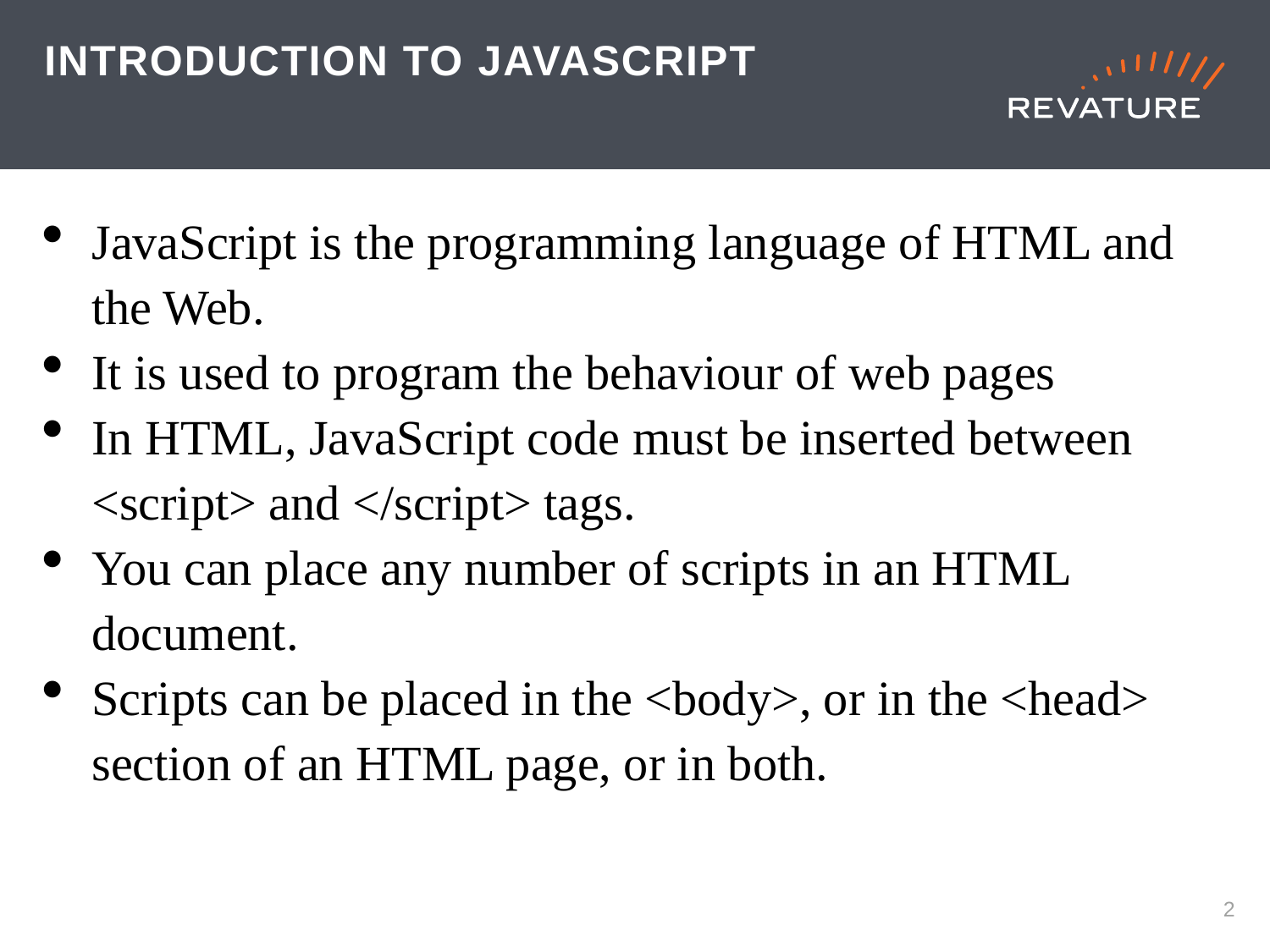

# INTRODUCTION TO JAVASCRIPT
JavaScript is the programming language of HTML and the Web.
It is used to program the behaviour of web pages
In HTML, JavaScript code must be inserted between <script> and </script> tags.
You can place any number of scripts in an HTML document.
Scripts can be placed in the <body>, or in the <head> section of an HTML page, or in both.

2